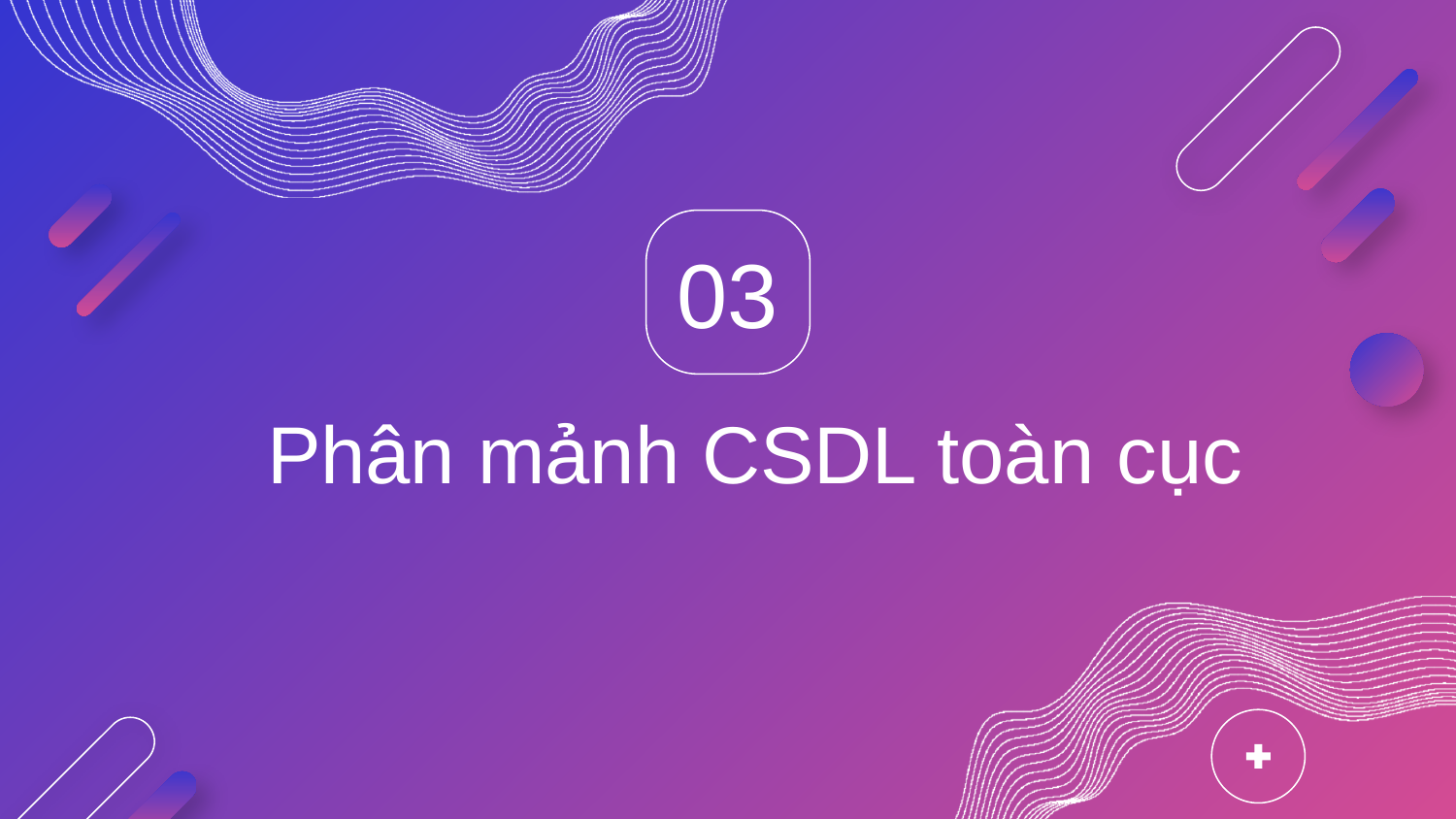

03
# Phân mảnh CSDL toàn cục